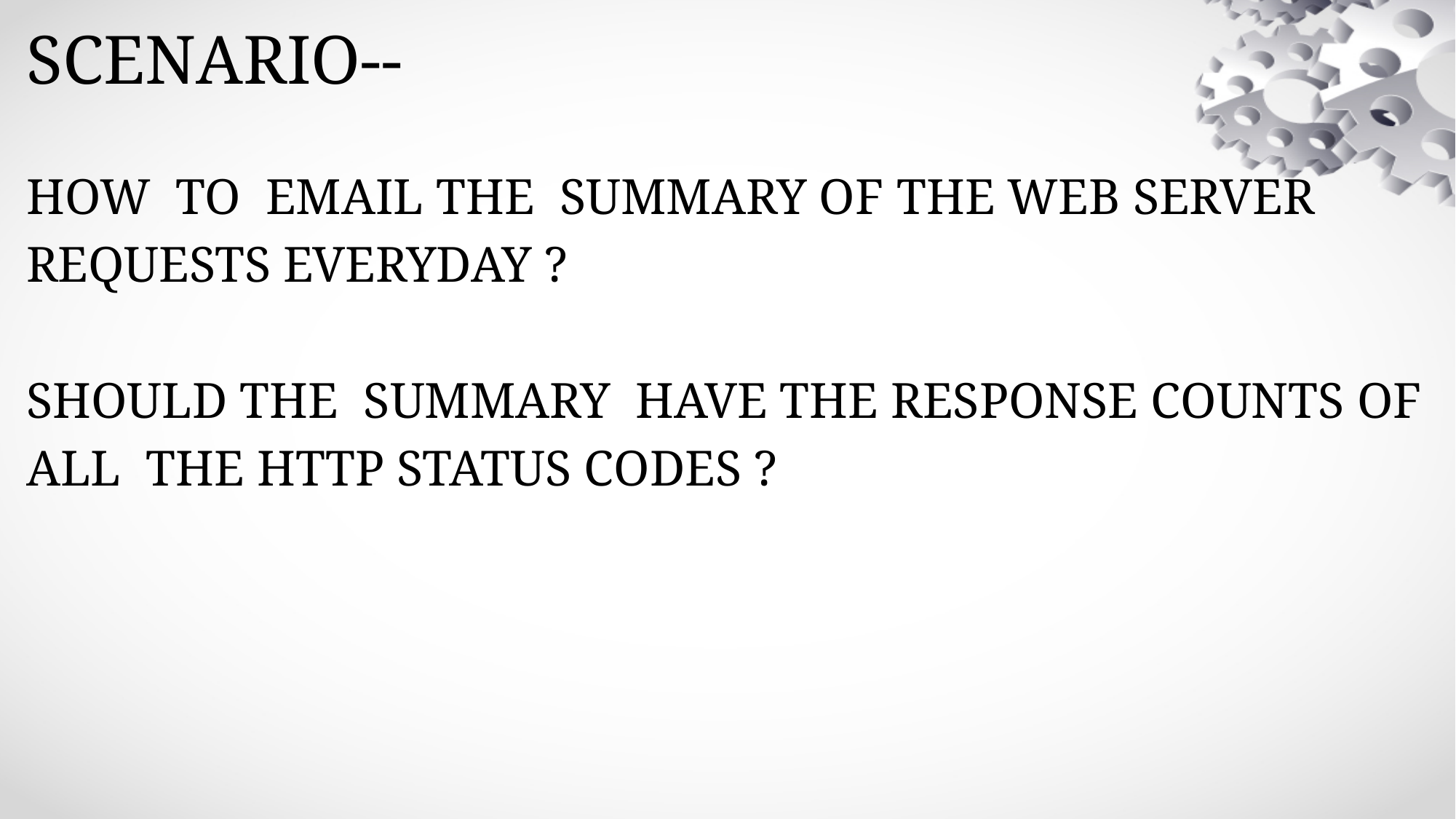

# SCENARIO--

HOW  TO  EMAIL THE  SUMMARY OF THE WEB SERVER
REQUESTS EVERYDAY ?

SHOULD THE  SUMMARY  HAVE THE RESPONSE COUNTS OF
ALL  THE HTTP STATUS CODES ?